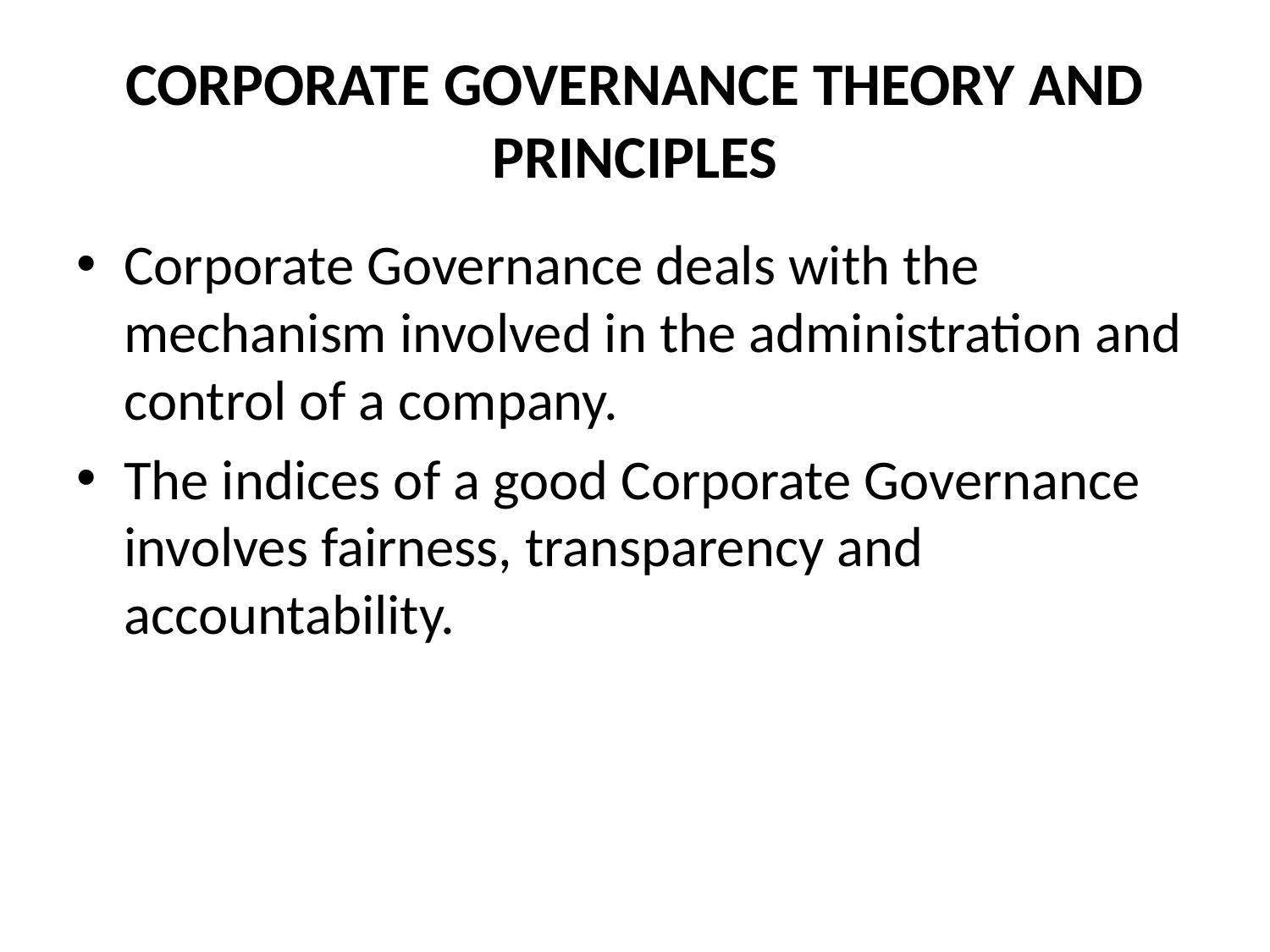

# CORPORATE GOVERNANCE THEORY AND PRINCIPLES
Corporate Governance deals with the mechanism involved in the administration and control of a company.
The indices of a good Corporate Governance involves fairness, transparency and accountability.